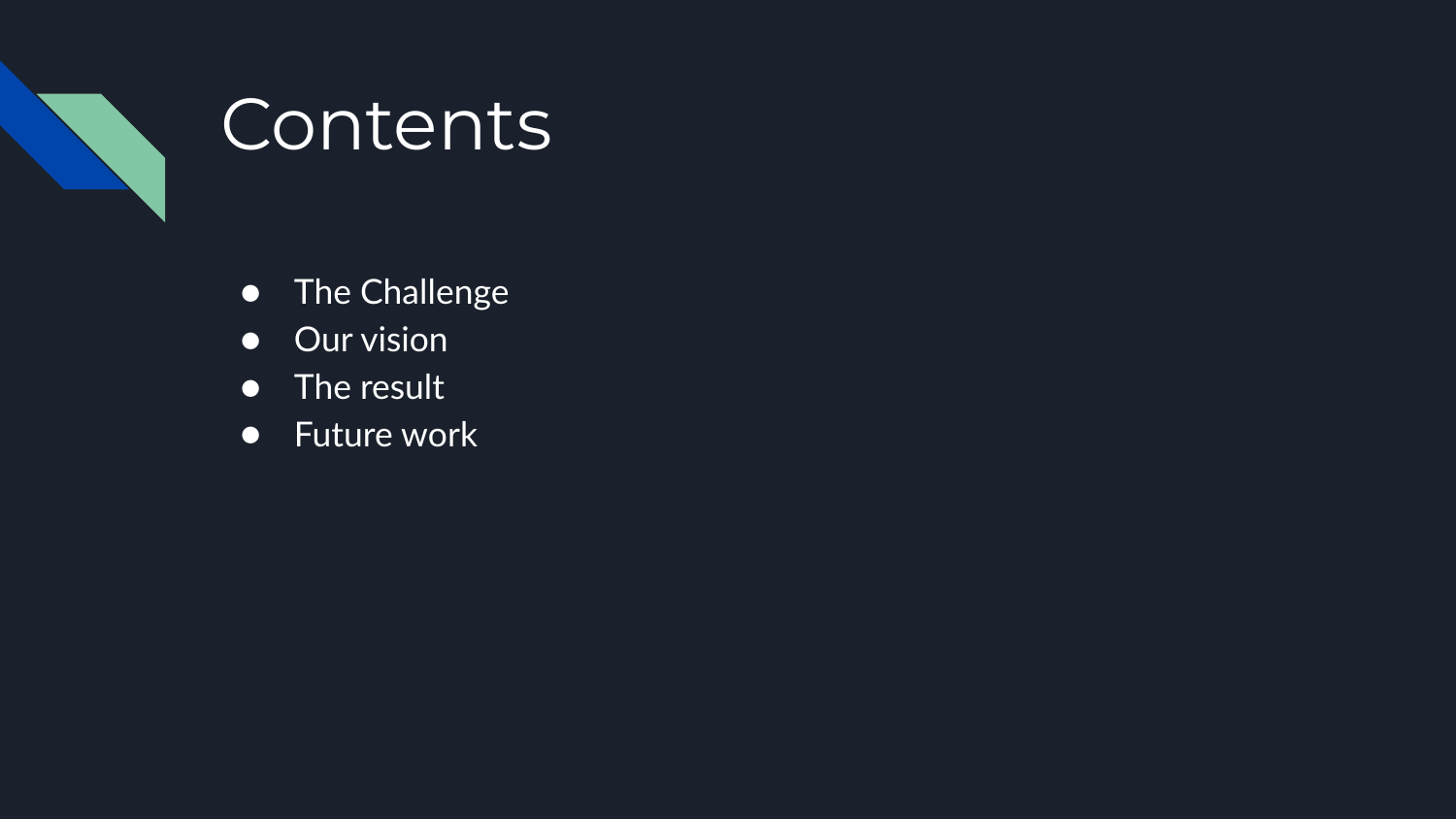

# Contents
The Challenge
Our vision
The result
Future work